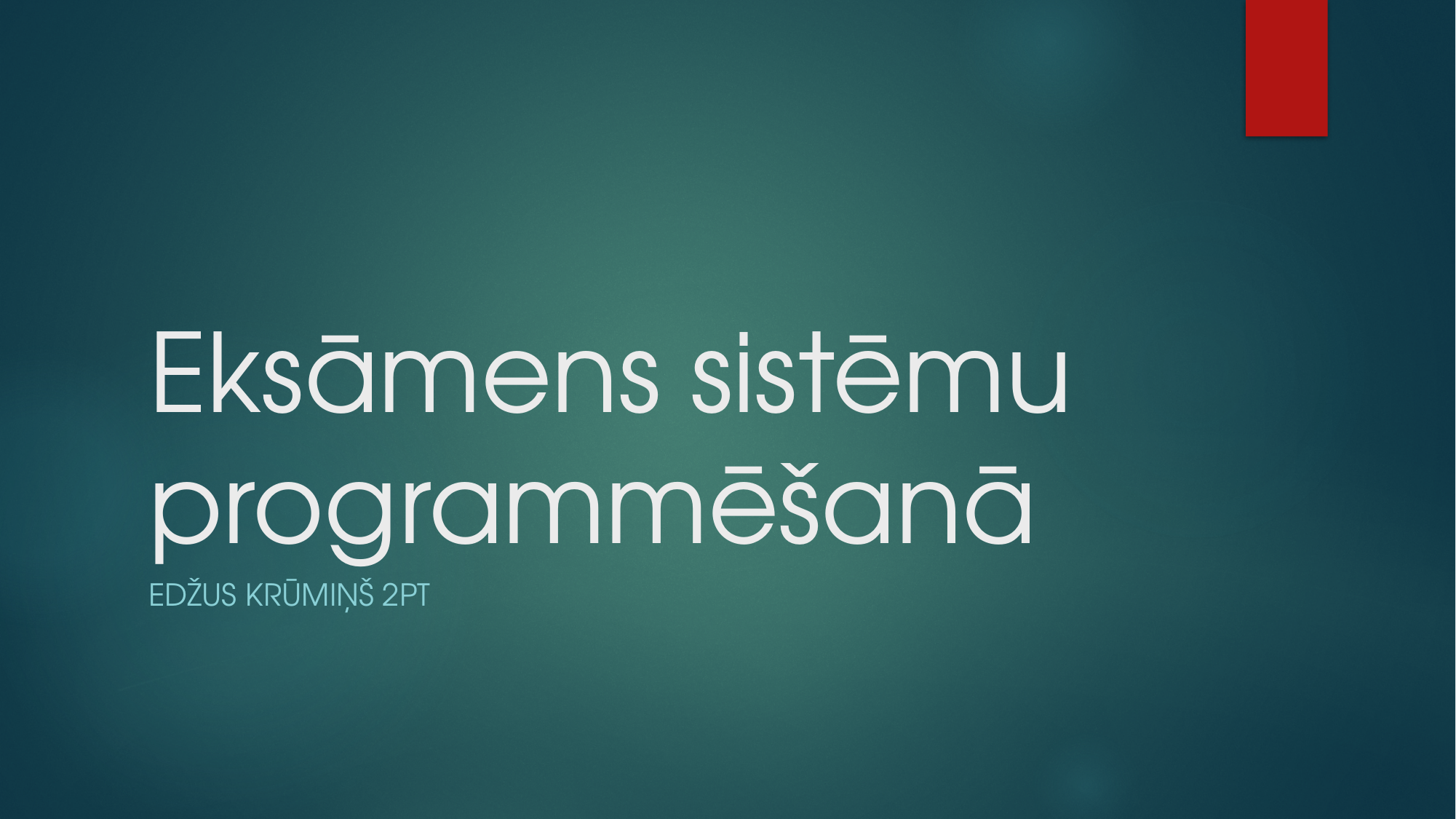

# Eksāmens sistēmu programmēšanā
Edžus Krūmiņš 2PT